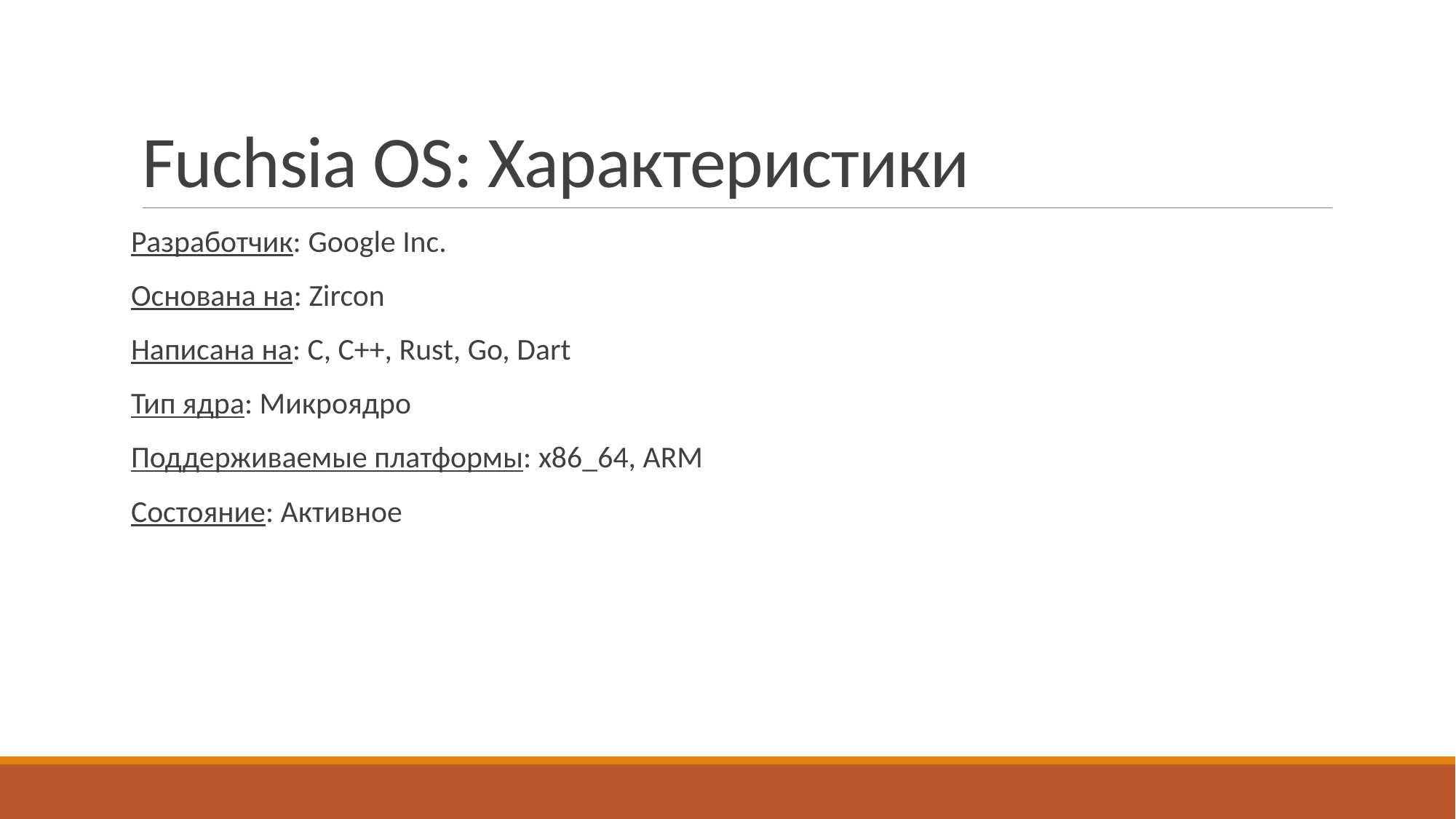

# Fuchsia OS: Характеристики
Разработчик: Google Inc.
Основана на: Zircon
Написана на: C, C++, Rust, Go, Dart
Тип ядра: Микроядро
Поддерживаемые платформы: x86_64, ARM
Состояние: Активное